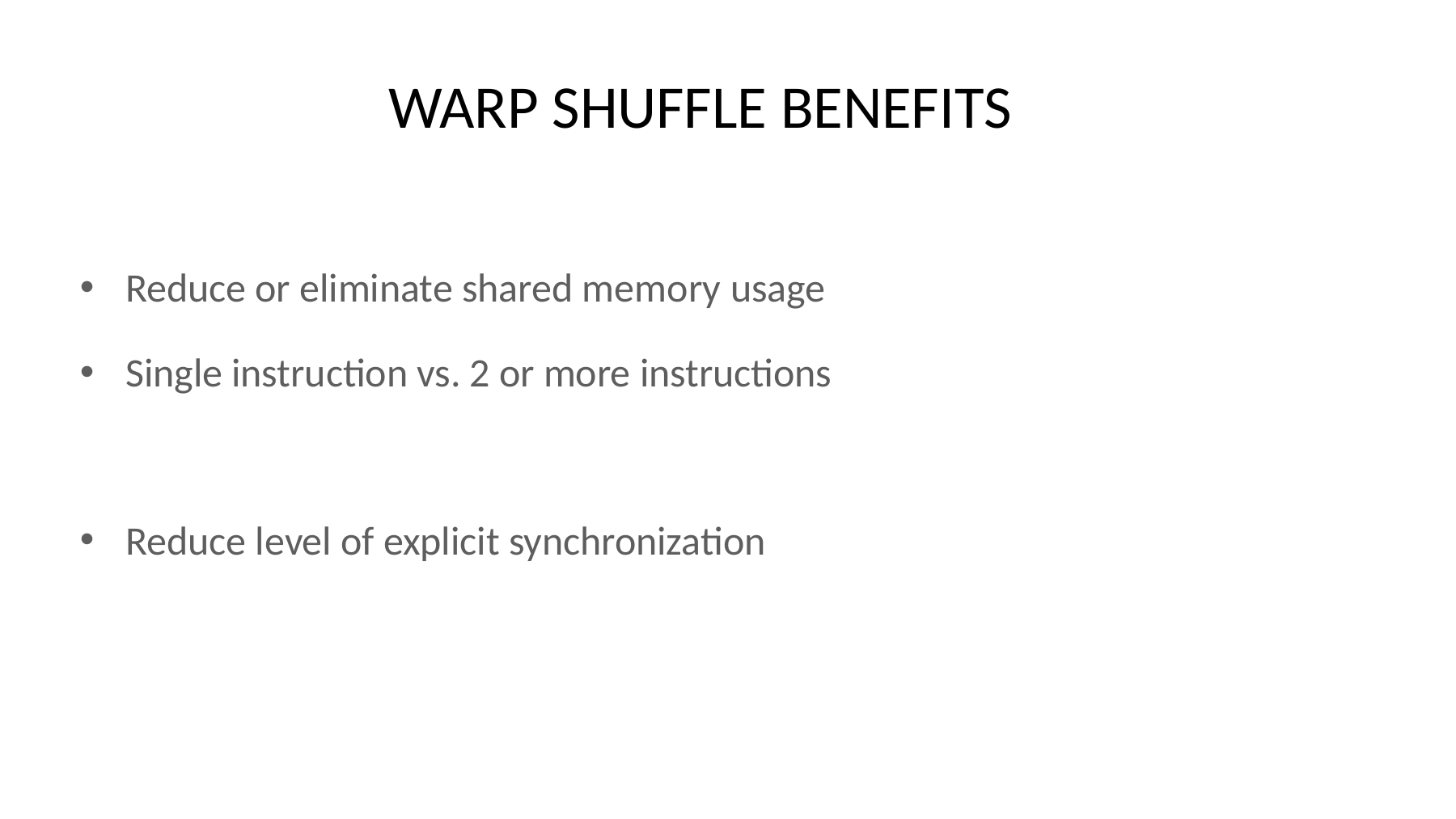

WARP SHUFFLE BENEFITS
Reduce or eliminate shared memory usage
Single instruction vs. 2 or more instructions
Reduce level of explicit synchronization
52